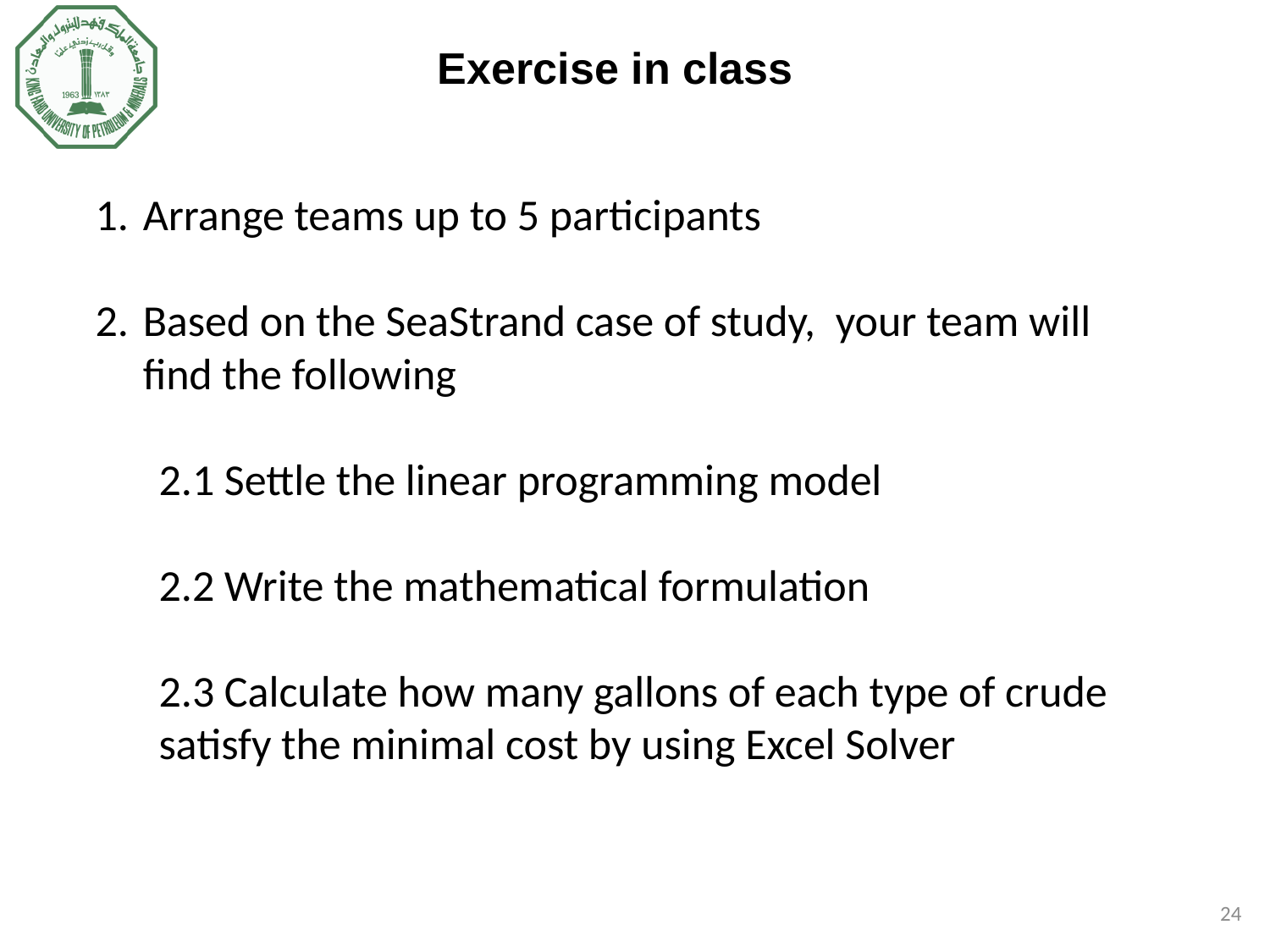

Exercise in class
Arrange teams up to 5 participants

Based on the SeaStrand case of study,  your team will find the following

2.1 Settle the linear programming model

2.2 Write the mathematical formulation

2.3 Calculate how many gallons of each type of crude satisfy the minimal cost by using Excel Solver

24